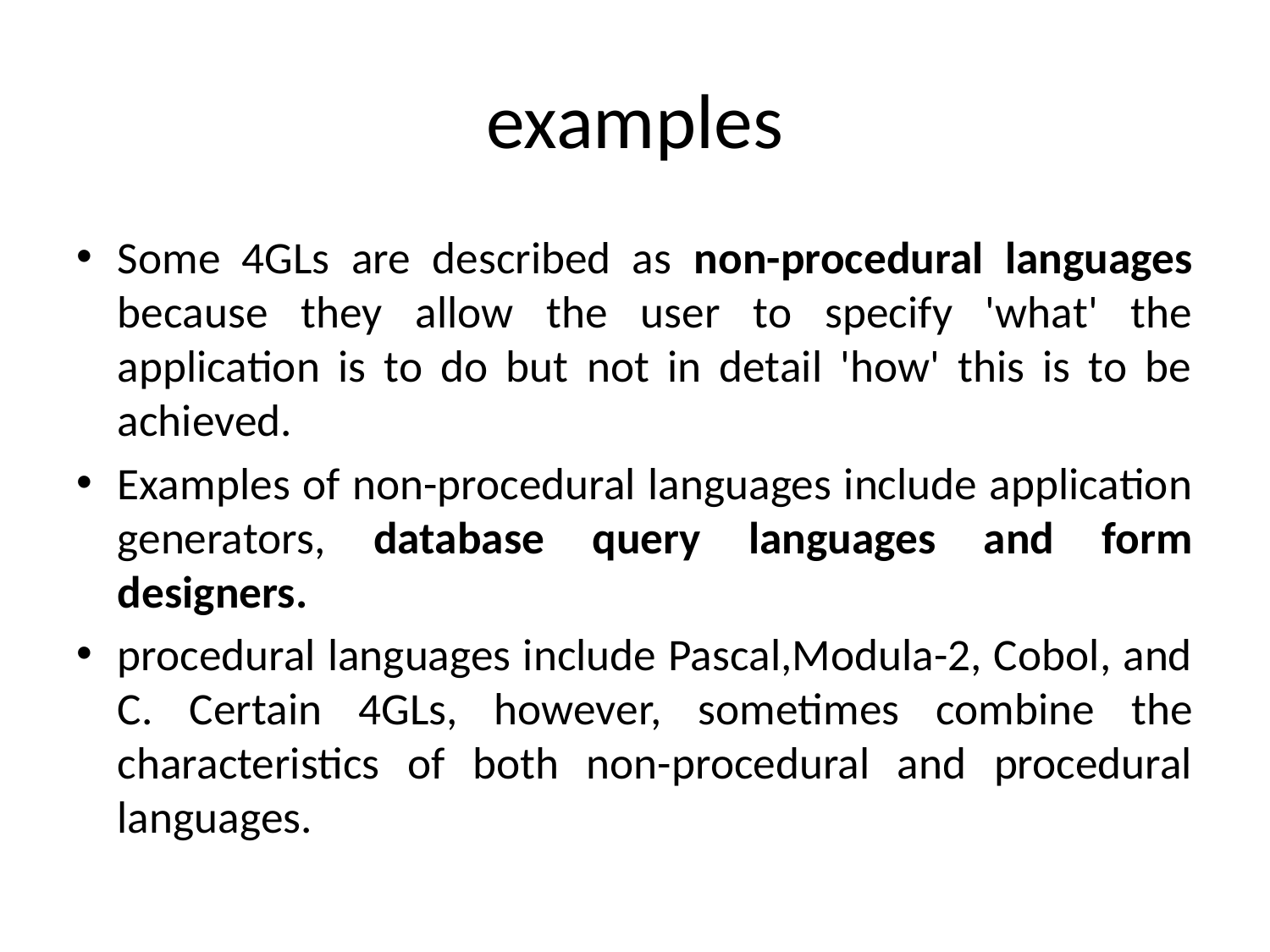

# examples
Some 4GLs are described as non-procedural languages because they allow the user to specify 'what' the application is to do but not in detail 'how' this is to be achieved.
Examples of non-procedural languages include application generators, database query languages and form designers.
procedural languages include Pascal,Modula-2, Cobol, and C. Certain 4GLs, however, sometimes combine the characteristics of both non-procedural and procedural languages.